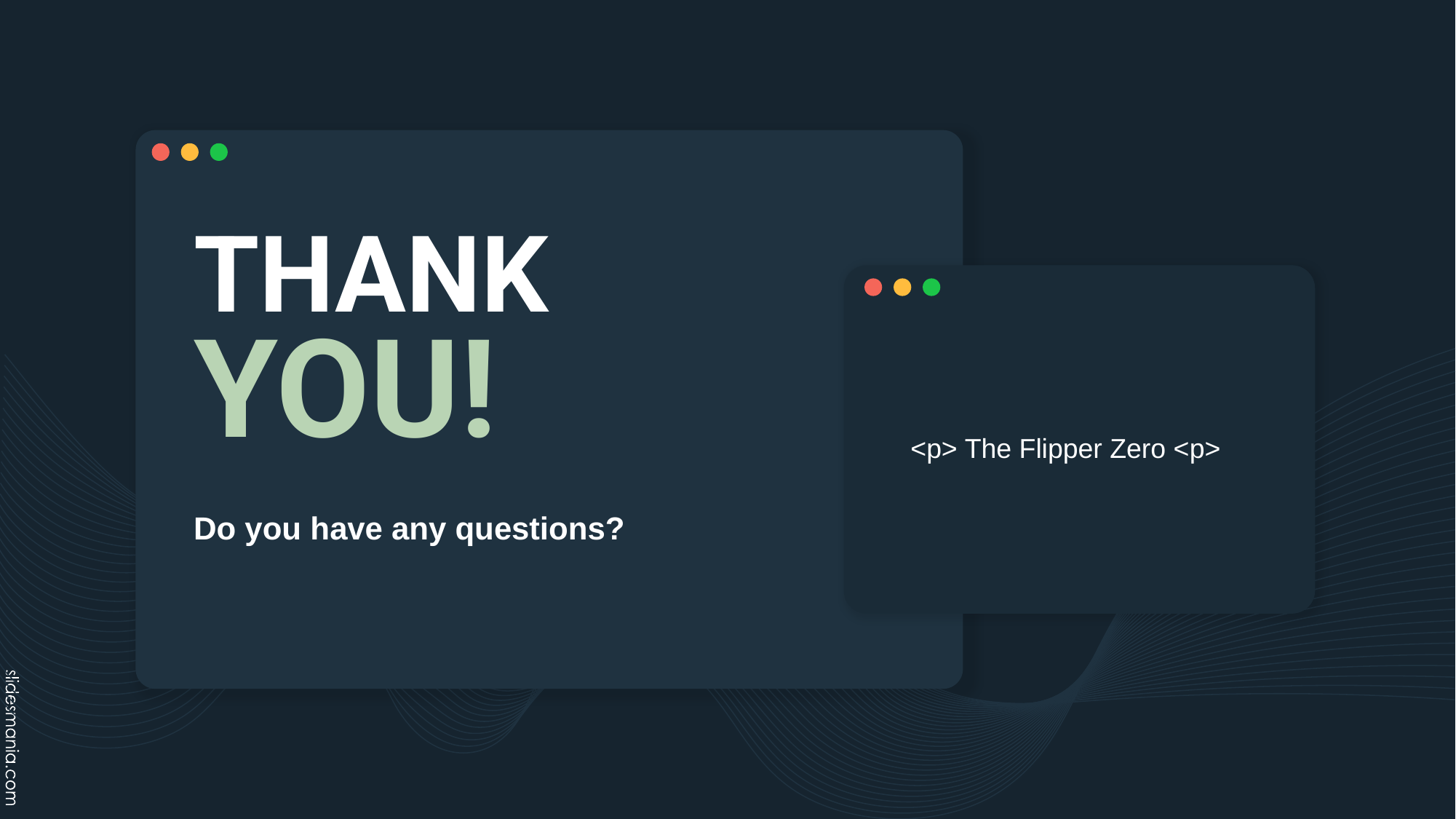

# THANK YOU!
<p> The Flipper Zero <p>
Do you have any questions?